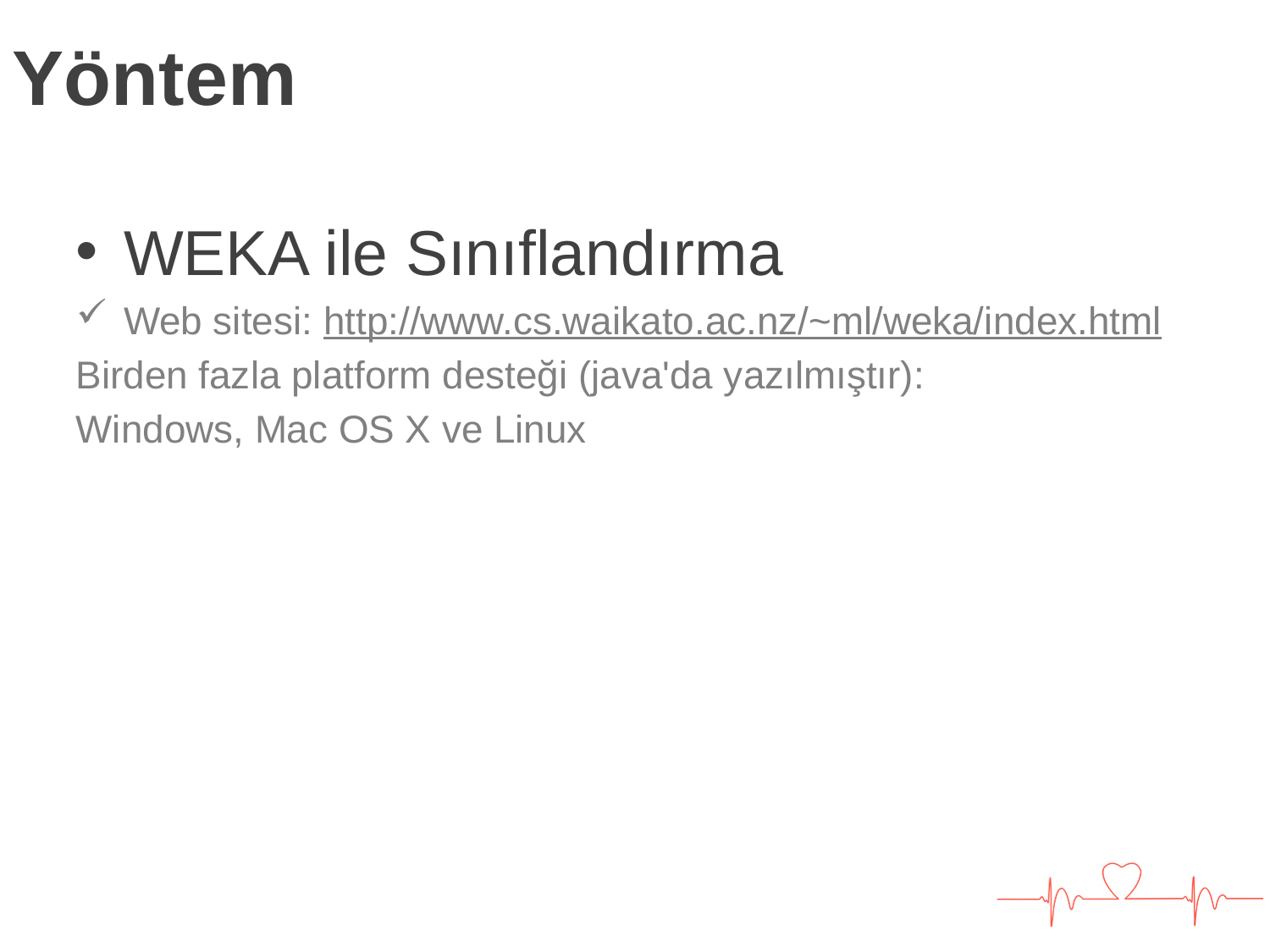

# Yöntem
WEKA ile Sınıflandırma
Web sitesi: http://www.cs.waikato.ac.nz/~ml/weka/index.html
Birden fazla platform desteği (java'da yazılmıştır):
Windows, Mac OS X ve Linux